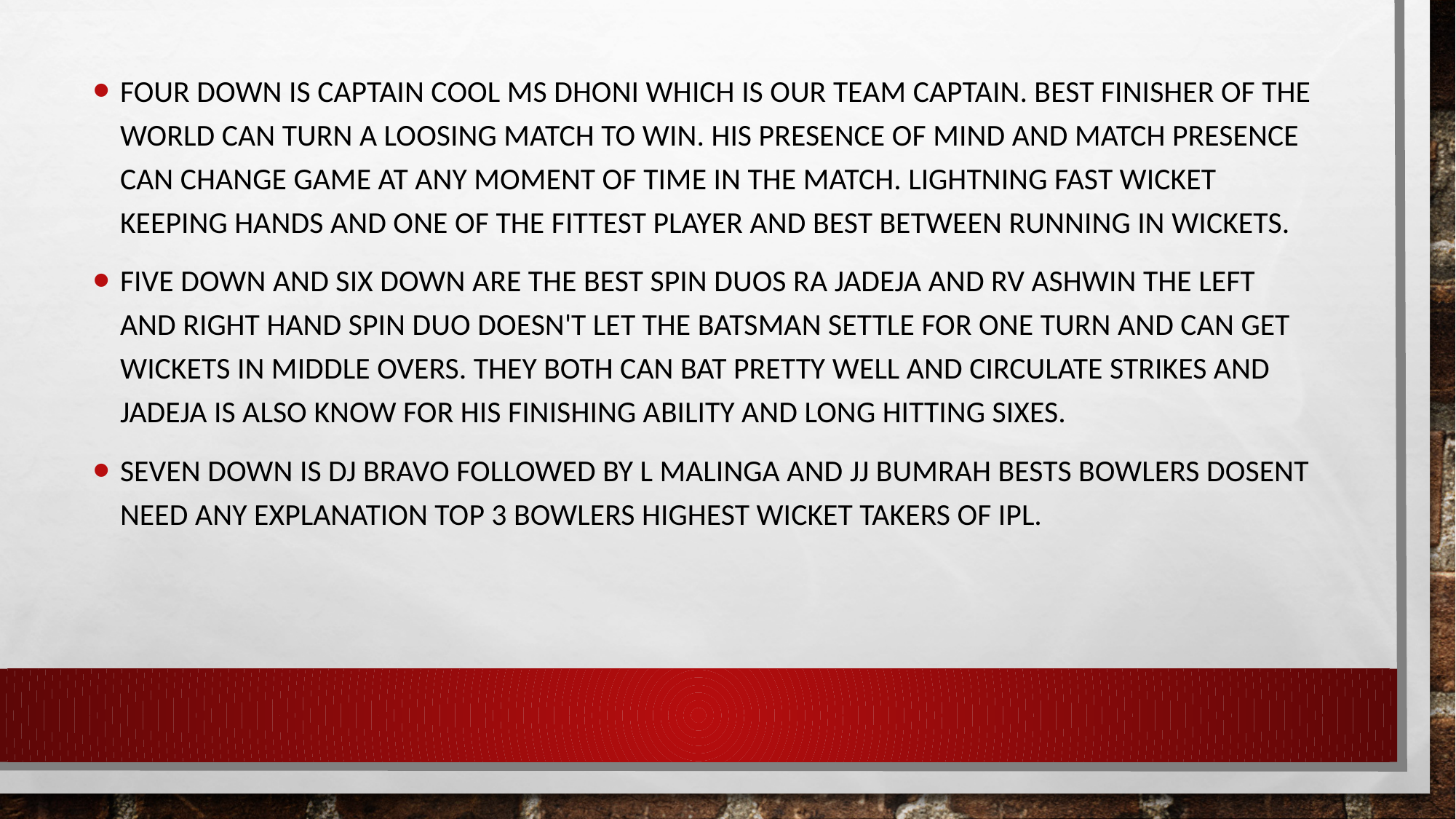

Four Down is Captain Cool Ms Dhoni which is our team captain. Best finisher of the world can turn a loosing match to win. His presence of mind and match presence can change game at any moment of time in the match. Lightning Fast wicket keeping hands and one of the fittest player and best between running in wickets.
Five down and six down are the best spin duos Ra Jadeja and RV Ashwin the left and right hand spin duo doesn't let the batsman settle for one turn and can get wickets in middle overs. They both can bat pretty well and circulate strikes and Jadeja is also know for his finishing ability and long hitting sixes.
Seven Down is dj Bravo followed by L Malinga and JJ Bumrah bests bowlers dosent need any explanation top 3 bowlers highest wicket takers of ipl.